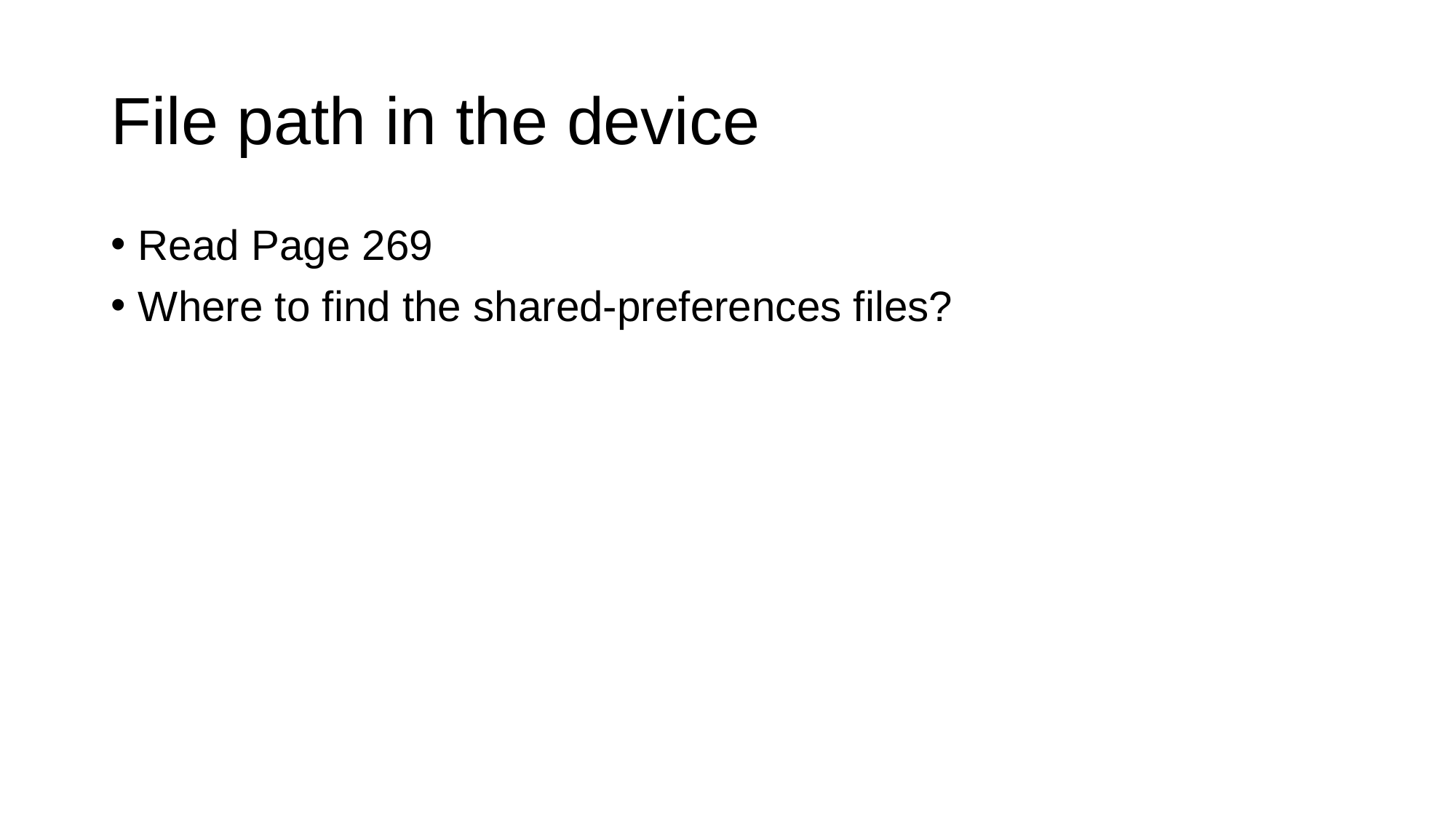

# File path in the device
Read Page 269
Where to find the shared-preferences files?